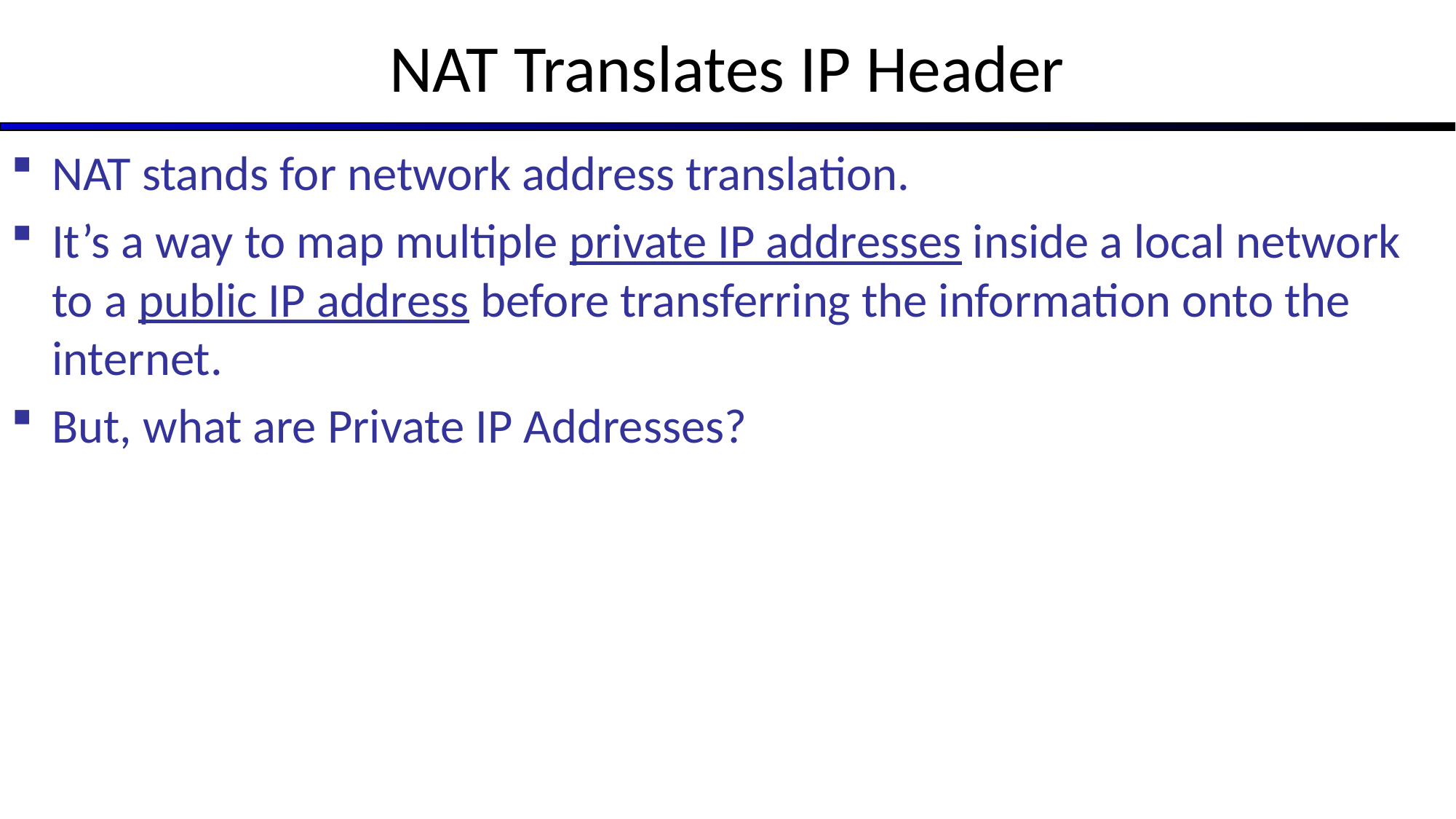

# NAT Translates IP Header
NAT stands for network address translation.
It’s a way to map multiple private IP addresses inside a local network to a public IP address before transferring the information onto the internet.
But, what are Private IP Addresses?